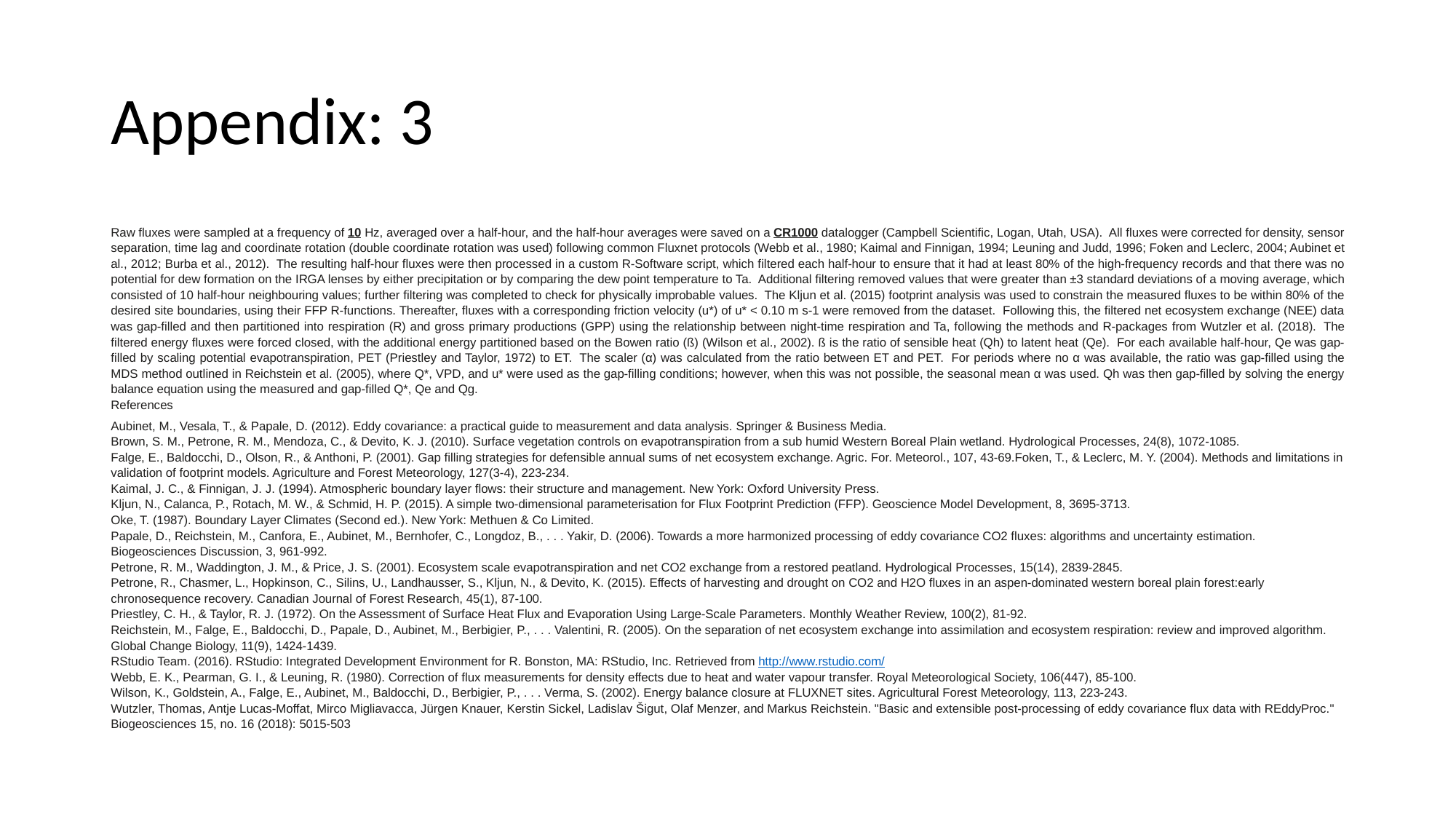

# Appendix: 3
Raw fluxes were sampled at a frequency of 10 Hz, averaged over a half-hour, and the half-hour averages were saved on a CR1000 datalogger (Campbell Scientific, Logan, Utah, USA).  All fluxes were corrected for density, sensor separation, time lag and coordinate rotation (double coordinate rotation was used) following common Fluxnet protocols (Webb et al., 1980; Kaimal and Finnigan, 1994; Leuning and Judd, 1996; Foken and Leclerc, 2004; Aubinet et al., 2012; Burba et al., 2012).  The resulting half-hour fluxes were then processed in a custom R-Software script, which filtered each half-hour to ensure that it had at least 80% of the high-frequency records and that there was no potential for dew formation on the IRGA lenses by either precipitation or by comparing the dew point temperature to Ta.  Additional filtering removed values that were greater than ±3 standard deviations of a moving average, which consisted of 10 half-hour neighbouring values; further filtering was completed to check for physically improbable values.  The Kljun et al. (2015) footprint analysis was used to constrain the measured fluxes to be within 80% of the desired site boundaries, using their FFP R-functions. Thereafter, fluxes with a corresponding friction velocity (u*) of u* < 0.10 m s-1 were removed from the dataset.  Following this, the filtered net ecosystem exchange (NEE) data was gap-filled and then partitioned into respiration (R) and gross primary productions (GPP) using the relationship between night-time respiration and Ta, following the methods and R-packages from Wutzler et al. (2018).  The filtered energy fluxes were forced closed, with the additional energy partitioned based on the Bowen ratio (ß) (Wilson et al., 2002). ß is the ratio of sensible heat (Qh) to latent heat (Qe).  For each available half-hour, Qe was gap-filled by scaling potential evapotranspiration, PET (Priestley and Taylor, 1972) to ET.  The scaler (α) was calculated from the ratio between ET and PET.  For periods where no α was available, the ratio was gap-filled using the MDS method outlined in Reichstein et al. (2005), where Q*, VPD, and u* were used as the gap-filling conditions; however, when this was not possible, the seasonal mean α was used. Qh was then gap-filled by solving the energy balance equation using the measured and gap-filled Q*, Qe and Qg.
References
Aubinet, M., Vesala, T., & Papale, D. (2012). Eddy covariance: a practical guide to measurement and data analysis. Springer & Business Media.
Brown, S. M., Petrone, R. M., Mendoza, C., & Devito, K. J. (2010). Surface vegetation controls on evapotranspiration from a sub humid Western Boreal Plain wetland. Hydrological Processes, 24(8), 1072-1085.
Falge, E., Baldocchi, D., Olson, R., & Anthoni, P. (2001). Gap filling strategies for defensible annual sums of net ecosystem exchange. Agric. For. Meteorol., 107, 43-69.Foken, T., & Leclerc, M. Y. (2004). Methods and limitations in validation of footprint models. Agriculture and Forest Meteorology, 127(3-4), 223-234.
Kaimal, J. C., & Finnigan, J. J. (1994). Atmospheric boundary layer flows: their structure and management. New York: Oxford University Press.
Kljun, N., Calanca, P., Rotach, M. W., & Schmid, H. P. (2015). A simple two-dimensional parameterisation for Flux Footprint Prediction (FFP). Geoscience Model Development, 8, 3695-3713.
Oke, T. (1987). Boundary Layer Climates (Second ed.). New York: Methuen & Co Limited.
Papale, D., Reichstein, M., Canfora, E., Aubinet, M., Bernhofer, C., Longdoz, B., . . . Yakir, D. (2006). Towards a more harmonized processing of eddy covariance CO2 fluxes: algorithms and uncertainty estimation. Biogeosciences Discussion, 3, 961-992.
Petrone, R. M., Waddington, J. M., & Price, J. S. (2001). Ecosystem scale evapotranspiration and net CO2 exchange from a restored peatland. Hydrological Processes, 15(14), 2839-2845.
Petrone, R., Chasmer, L., Hopkinson, C., Silins, U., Landhausser, S., Kljun, N., & Devito, K. (2015). Effects of harvesting and drought on CO2 and H2O fluxes in an aspen-dominated western boreal plain forest:early chronosequence recovery. Canadian Journal of Forest Research, 45(1), 87-100.
Priestley, C. H., & Taylor, R. J. (1972). On the Assessment of Surface Heat Flux and Evaporation Using Large-Scale Parameters. Monthly Weather Review, 100(2), 81-92.
Reichstein, M., Falge, E., Baldocchi, D., Papale, D., Aubinet, M., Berbigier, P., . . . Valentini, R. (2005). On the separation of net ecosystem exchange into assimilation and ecosystem respiration: review and improved algorithm. Global Change Biology, 11(9), 1424-1439.
RStudio Team. (2016). RStudio: Integrated Development Environment for R. Bonston, MA: RStudio, Inc. Retrieved from http://www.rstudio.com/
Webb, E. K., Pearman, G. I., & Leuning, R. (1980). Correction of flux measurements for density effects due to heat and water vapour transfer. Royal Meteorological Society, 106(447), 85-100.
Wilson, K., Goldstein, A., Falge, E., Aubinet, M., Baldocchi, D., Berbigier, P., . . . Verma, S. (2002). Energy balance closure at FLUXNET sites. Agricultural Forest Meteorology, 113, 223-243.
Wutzler, Thomas, Antje Lucas-Moffat, Mirco Migliavacca, Jürgen Knauer, Kerstin Sickel, Ladislav Šigut, Olaf Menzer, and Markus Reichstein. "Basic and extensible post-processing of eddy covariance flux data with REddyProc." Biogeosciences 15, no. 16 (2018): 5015-503